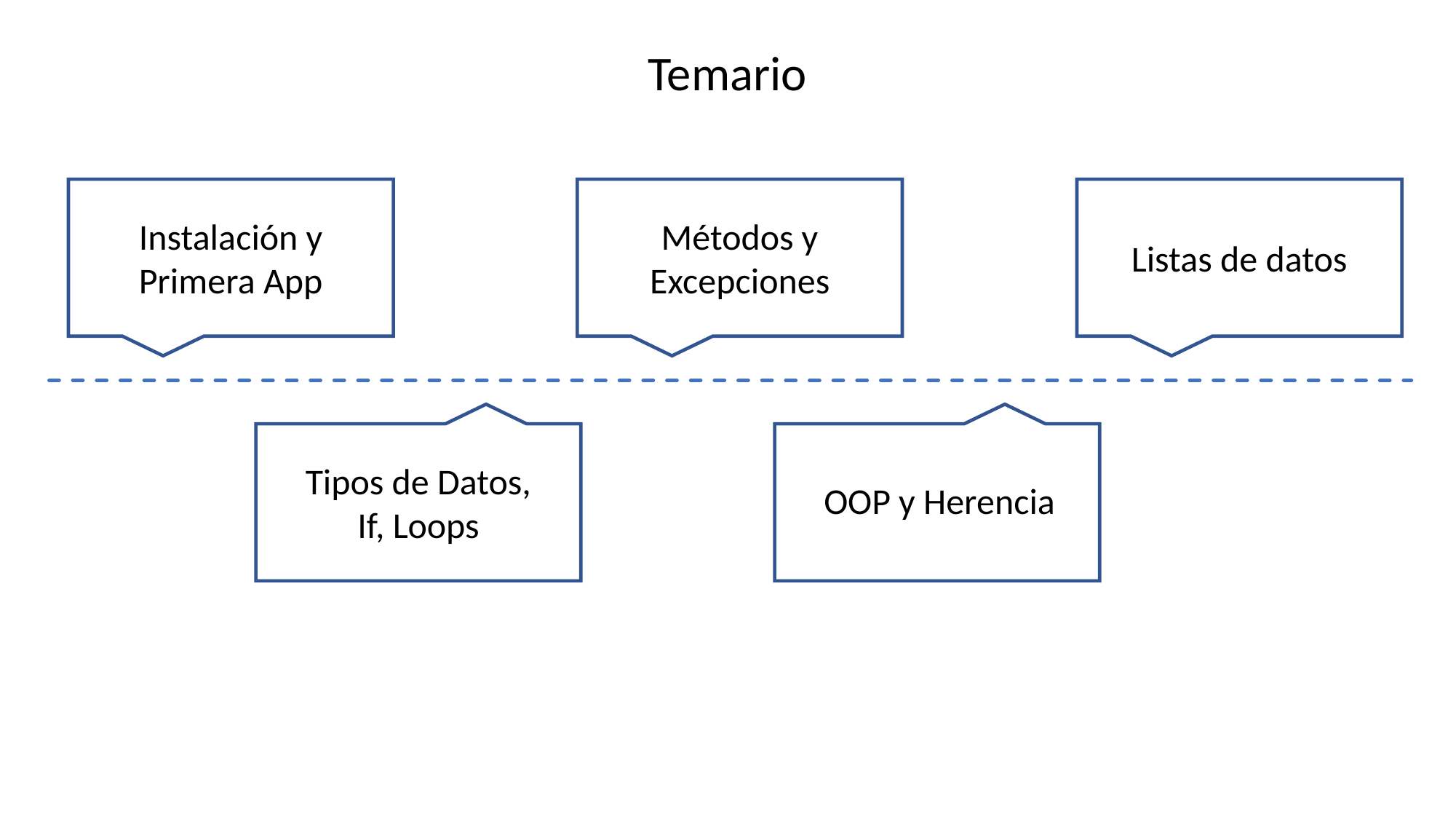

Temario

Instalación y Primera App
Métodos y Excepciones
Listas de datos

Tipos de Datos, If, Loops
OOP y Herencia